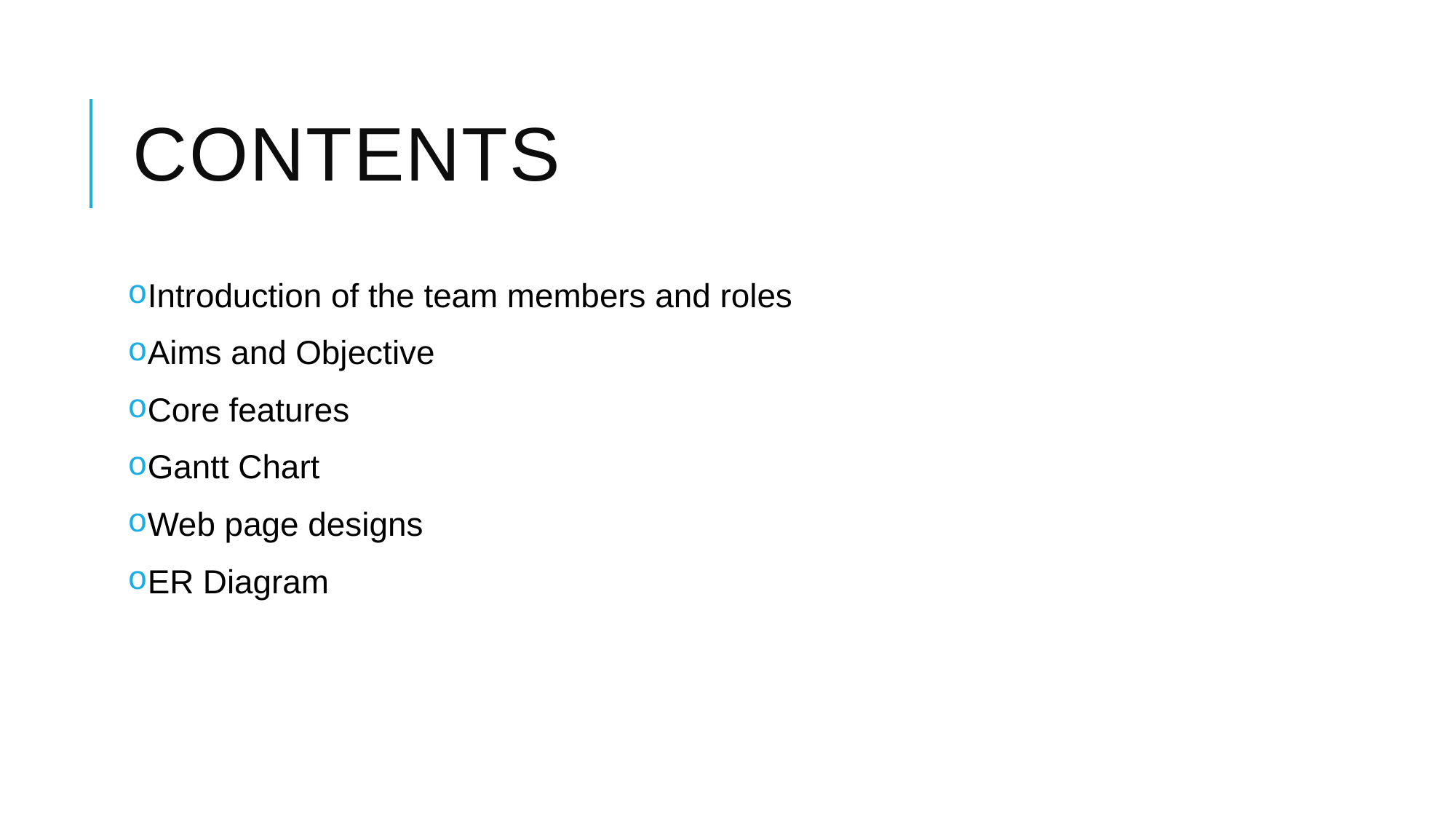

# Contents
Introduction of the team members and roles
Aims and Objective
Core features
Gantt Chart
Web page designs
ER Diagram